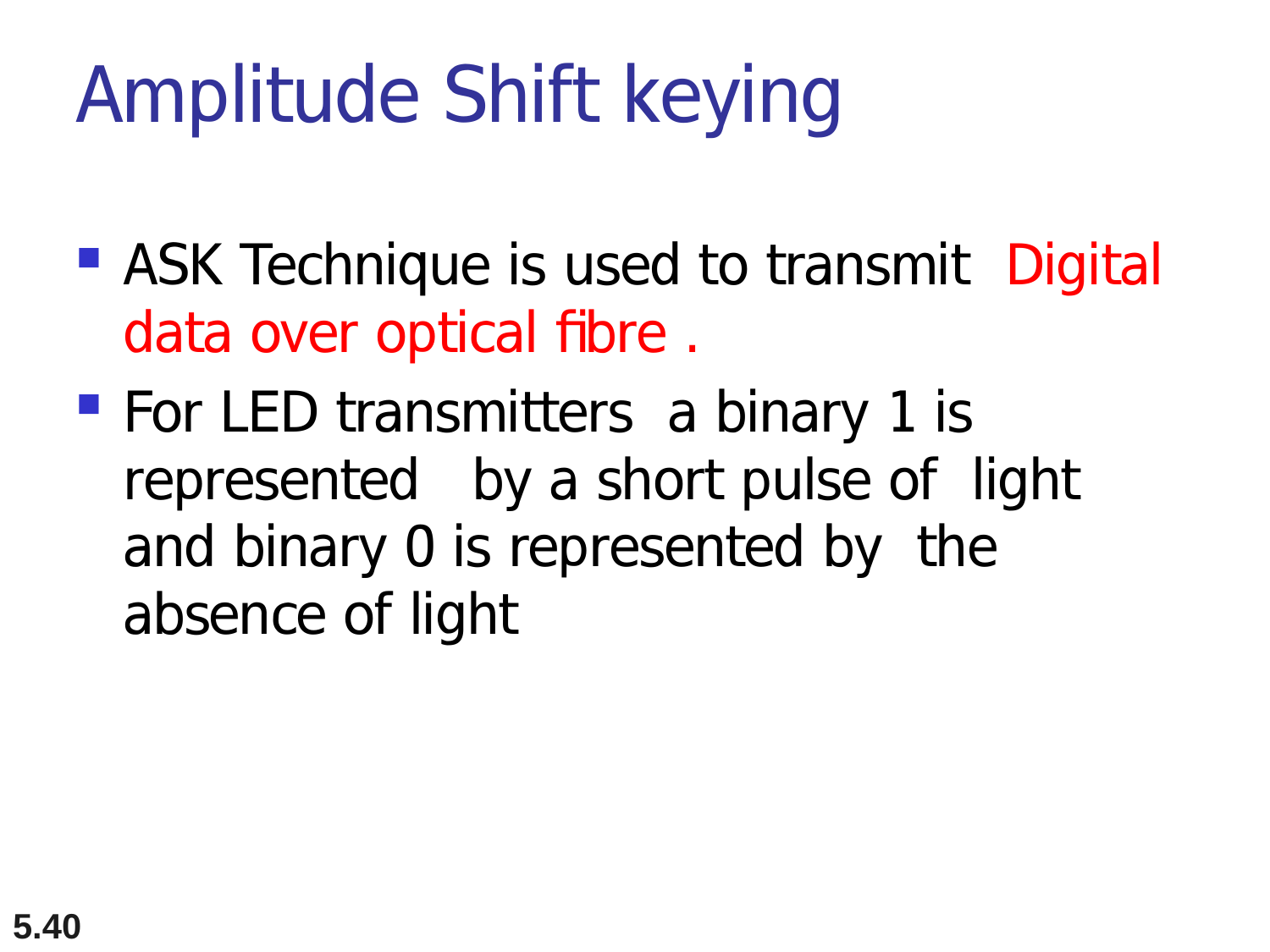

# Amplitude Shift keying
ASK Technique is used to transmit  Digital data over optical fibre .
For LED transmitters  a binary 1 is represented   by a short pulse of  light  and binary 0 is represented by  the absence of light
5.40